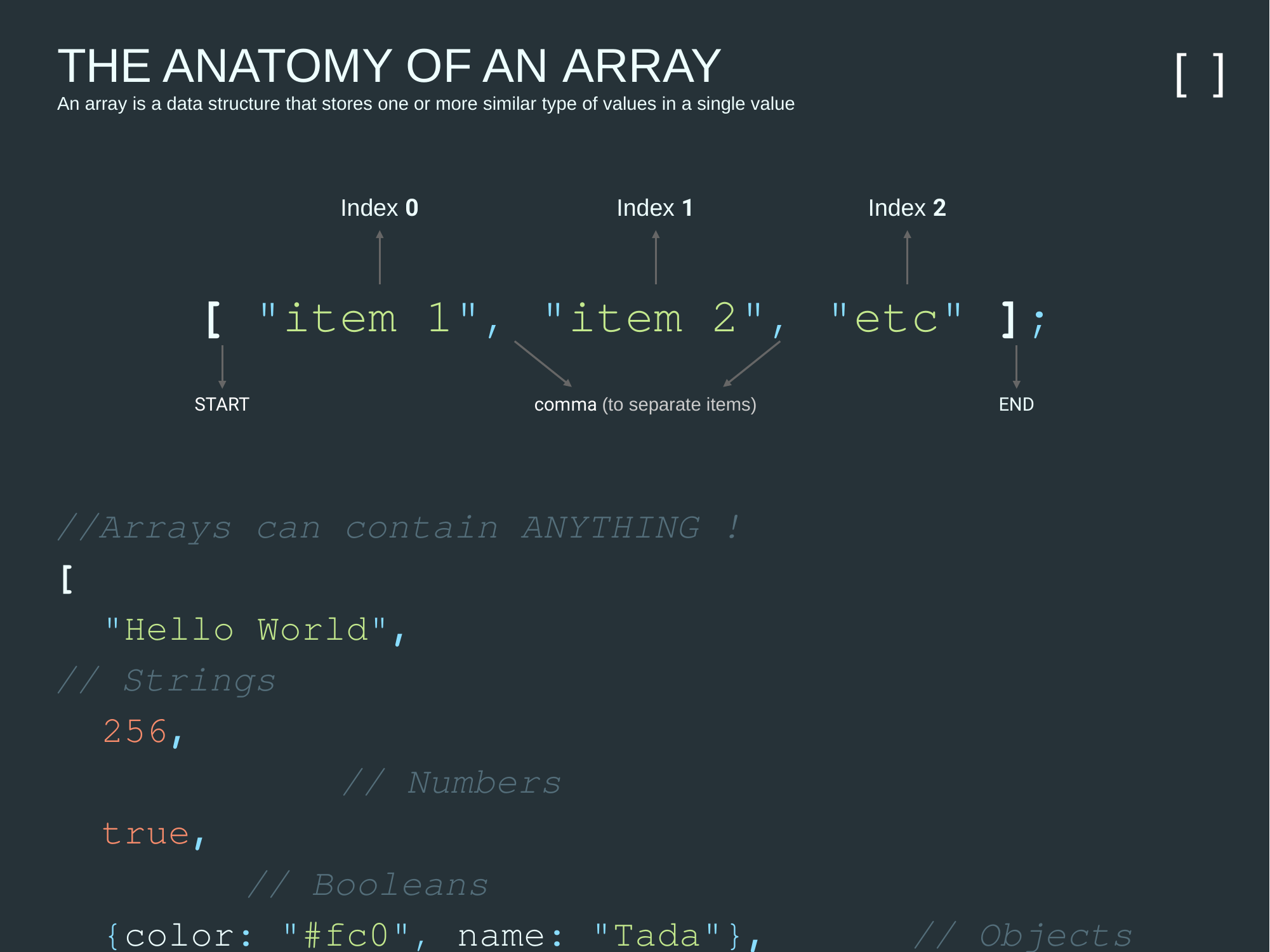

THE ANATOMY OF AN ARRAY
An array is a data structure that stores one or more similar type of values in a single value
[  ]
Index 0
Index 1
Index 2

     [ "item 1", "item 2", "etc" ];

//Arrays can contain ANYTHING !
[
"Hello World",									// Strings
256,														// Numbers
true,													// Booleans
{color: "#fc0", name: "Tada"},		// Objects
["Yes", "Other", "Arrays"]			// Arrays !
];

START
comma (to separate items)
END